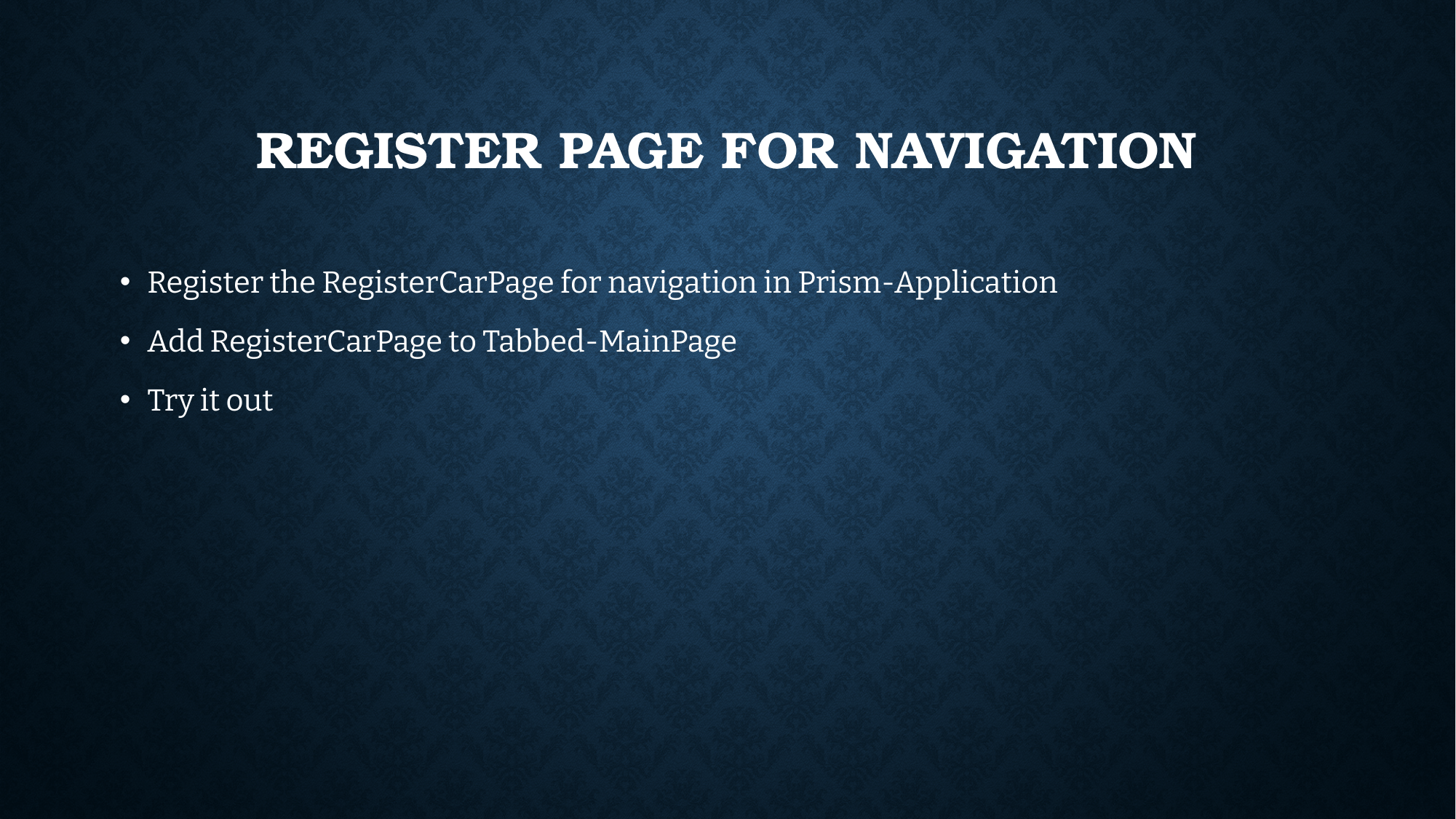

# Register Page for navigation
Register the RegisterCarPage for navigation in Prism-Application
Add RegisterCarPage to Tabbed-MainPage
Try it out